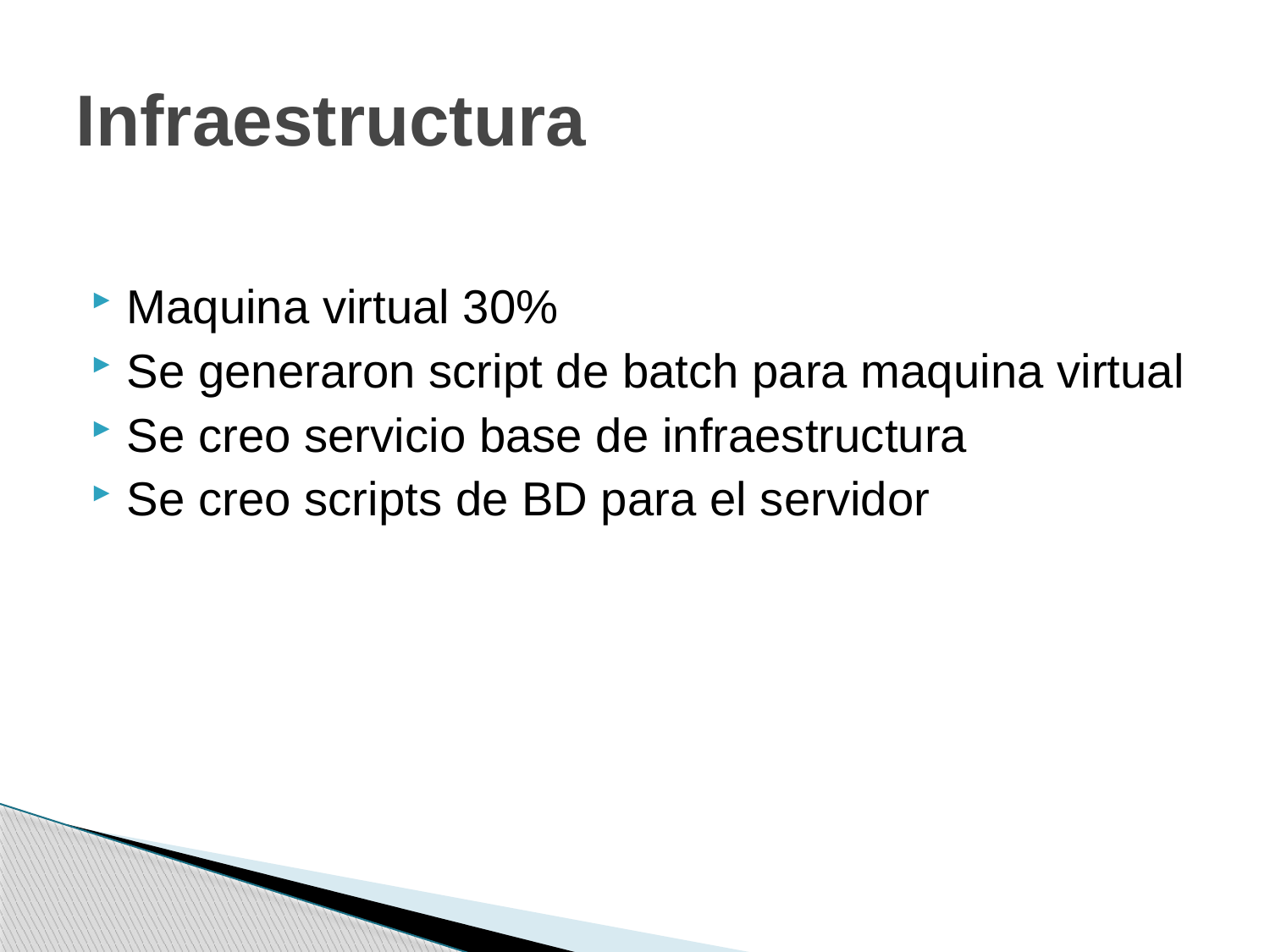

# Infraestructura

Maquina virtual 30%
Se generaron script de batch para maquina virtual
Se creo servicio base de infraestructura
Se creo scripts de BD para el servidor